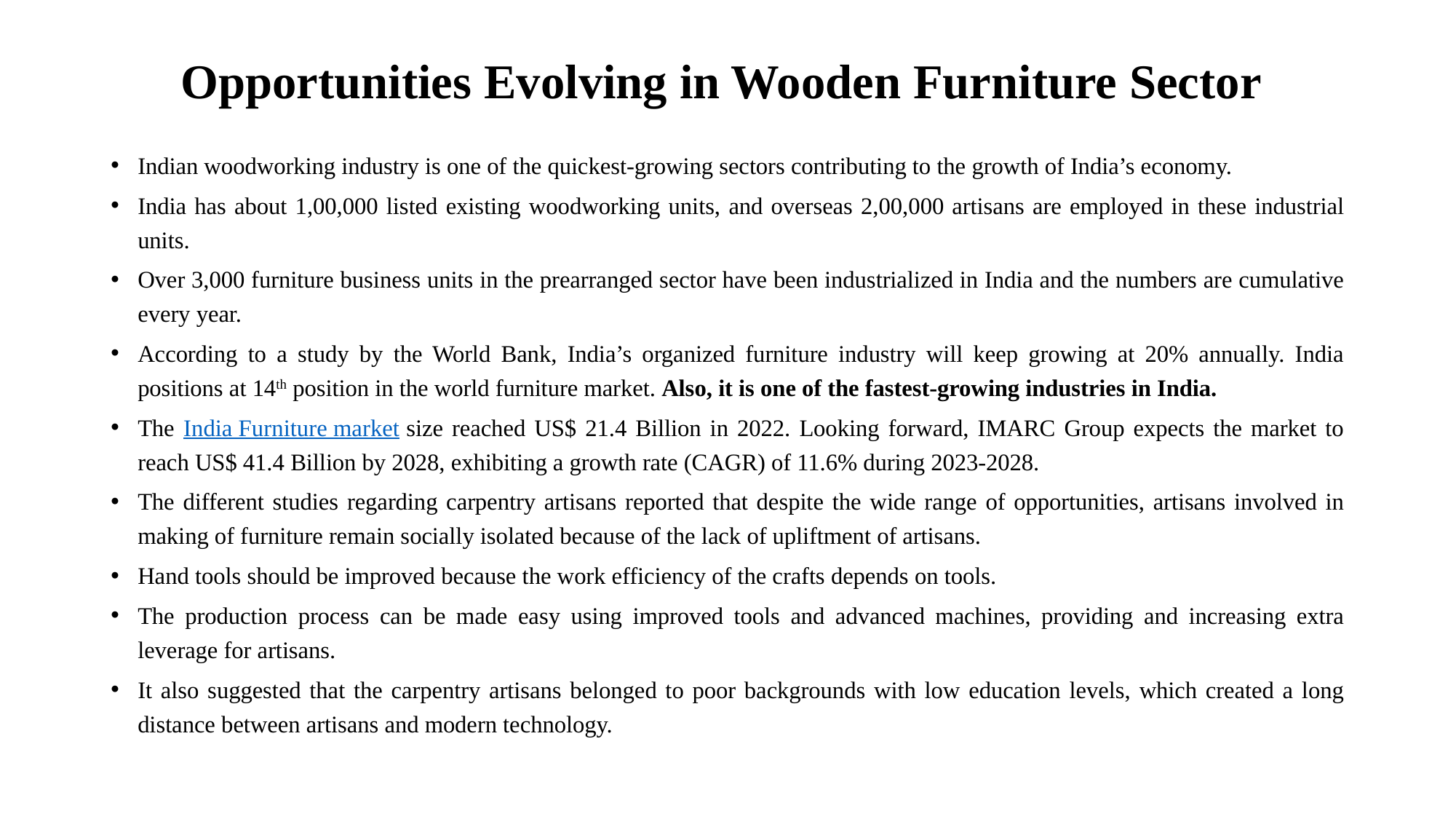

# Opportunities Evolving in Wooden Furniture Sector
Indian woodworking industry is one of the quickest-growing sectors contributing to the growth of India’s economy.
India has about 1,00,000 listed existing woodworking units, and overseas 2,00,000 artisans are employed in these industrial units.
Over 3,000 furniture business units in the prearranged sector have been industrialized in India and the numbers are cumulative every year.
According to a study by the World Bank, India’s organized furniture industry will keep growing at 20% annually. India positions at 14th position in the world furniture market. Also, it is one of the fastest-growing industries in India.
The India Furniture market size reached US$ 21.4 Billion in 2022. Looking forward, IMARC Group expects the market to reach US$ 41.4 Billion by 2028, exhibiting a growth rate (CAGR) of 11.6% during 2023-2028.
The different studies regarding carpentry artisans reported that despite the wide range of opportunities, artisans involved in making of furniture remain socially isolated because of the lack of upliftment of artisans.
Hand tools should be improved because the work efficiency of the crafts depends on tools.
The production process can be made easy using improved tools and advanced machines, providing and increasing extra leverage for artisans.
It also suggested that the carpentry artisans belonged to poor backgrounds with low education levels, which created a long distance between artisans and modern technology.